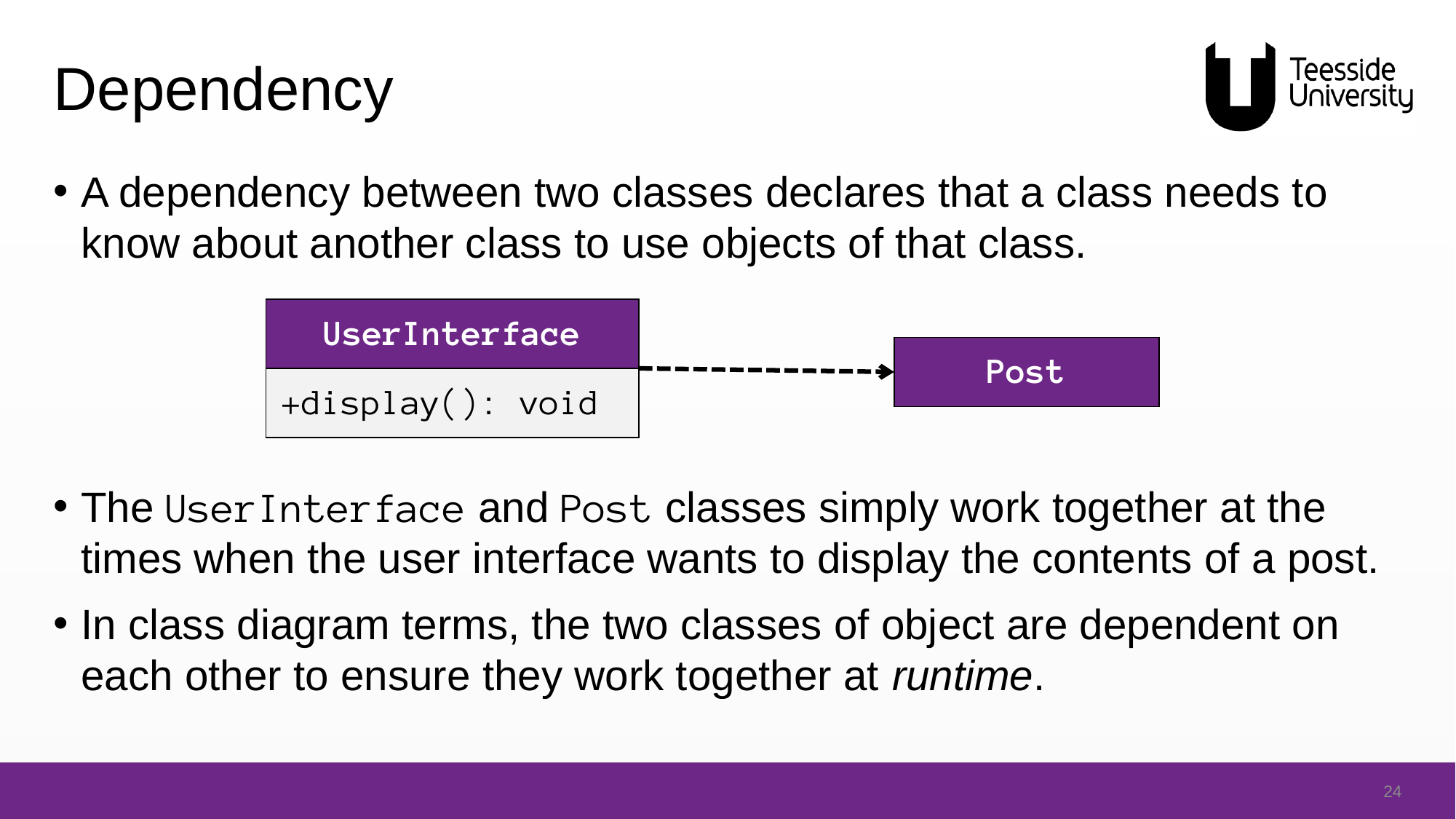

# Dependency
A dependency between two classes declares that a class needs to know about another class to use objects of that class.

The UserInterface and Post classes simply work together at the times when the user interface wants to display the contents of a post.
In class diagram terms, the two classes of object are dependent on each other to ensure they work together at runtime.
| UserInterface |
| --- |
| +display(): void |
| Post |
| --- |
24